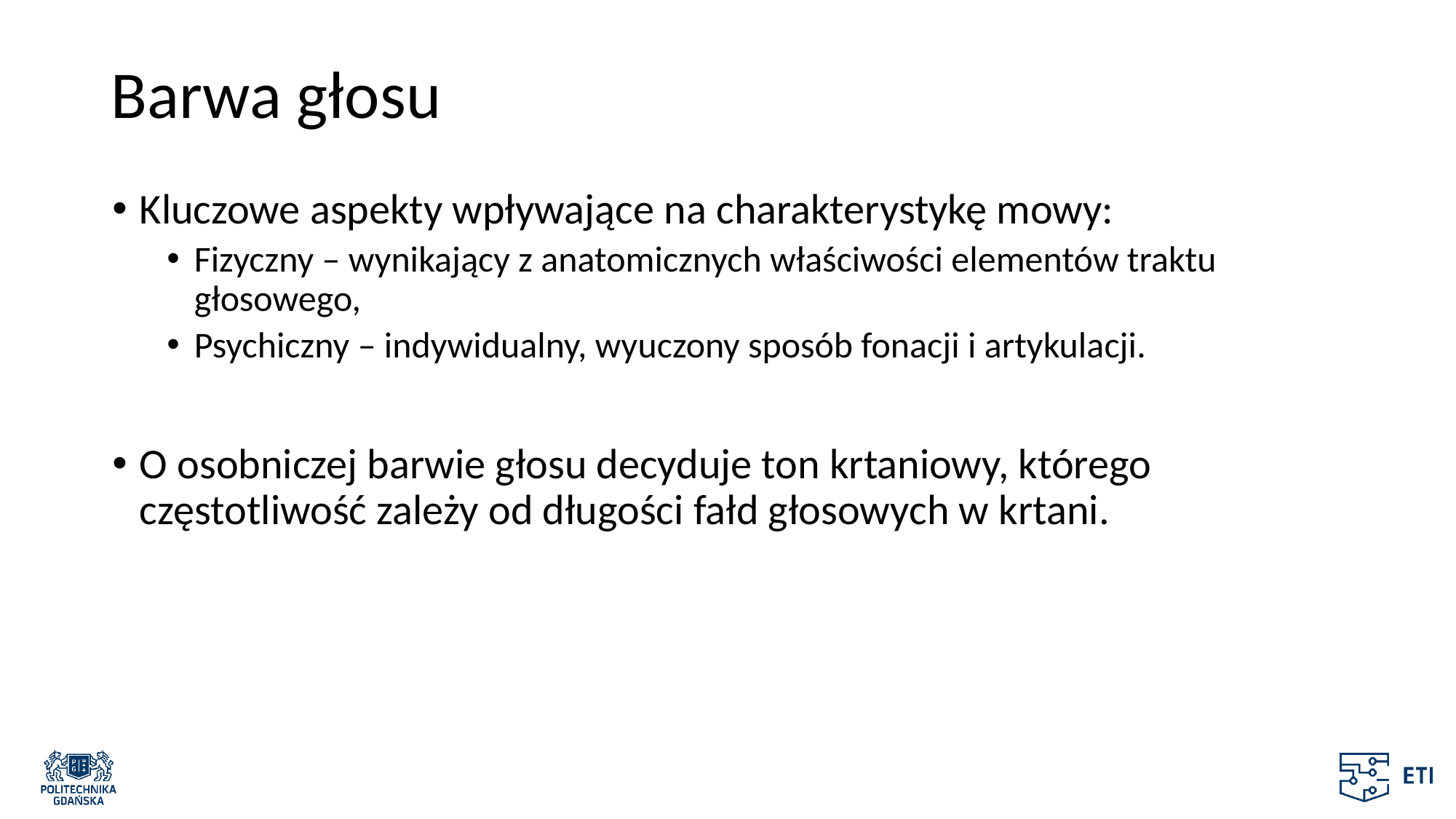

# Barwa głosu
Kluczowe aspekty wpływające na charakterystykę mowy:
Fizyczny – wynikający z anatomicznych właściwości elementów traktu głosowego,
Psychiczny – indywidualny, wyuczony sposób fonacji i artykulacji.

O osobniczej barwie głosu decyduje ton krtaniowy, którego częstotliwość zależy od długości fałd głosowych w krtani.